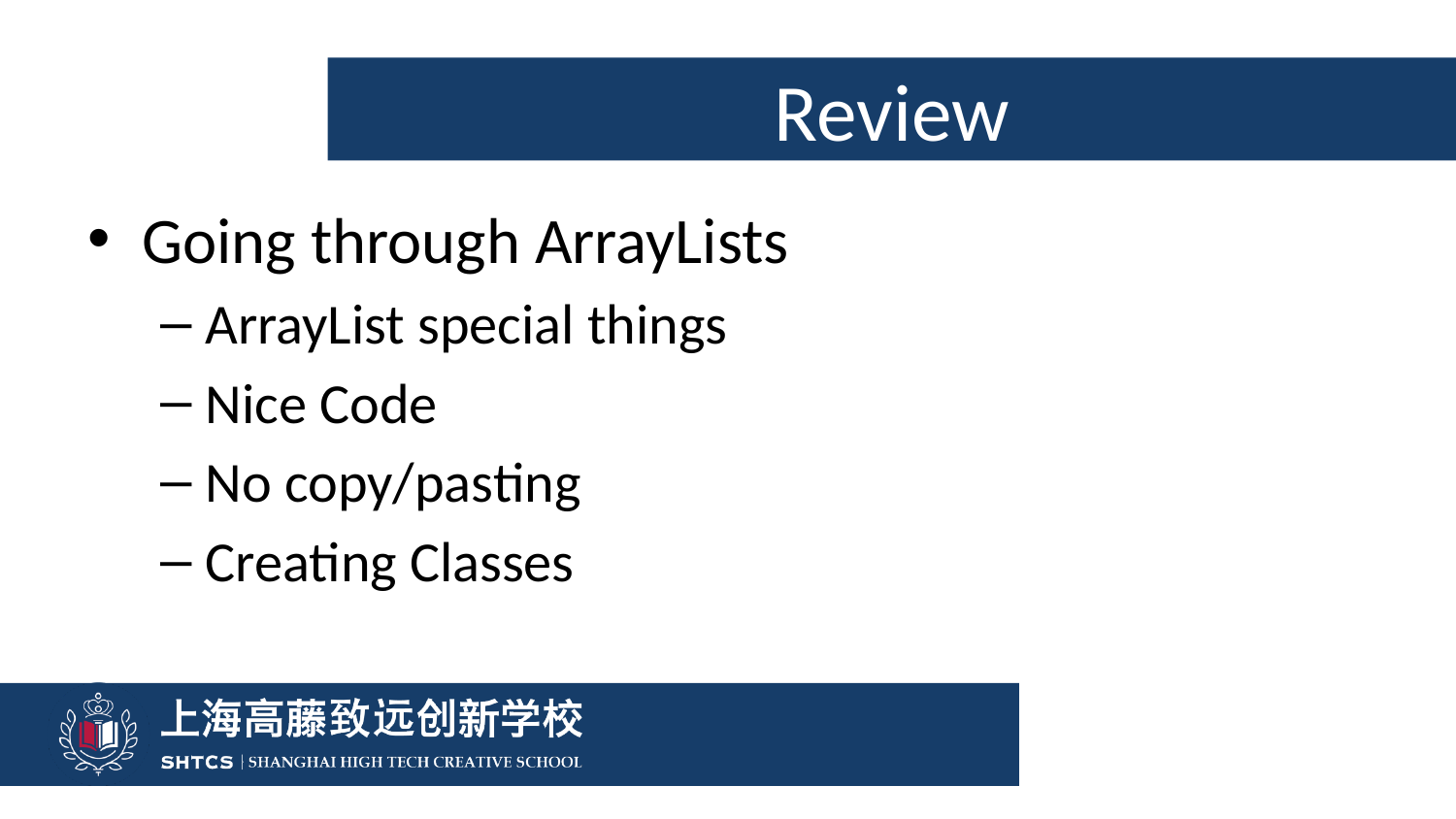

# Review
Going through ArrayLists
ArrayList special things
Nice Code
No copy/pasting
Creating Classes